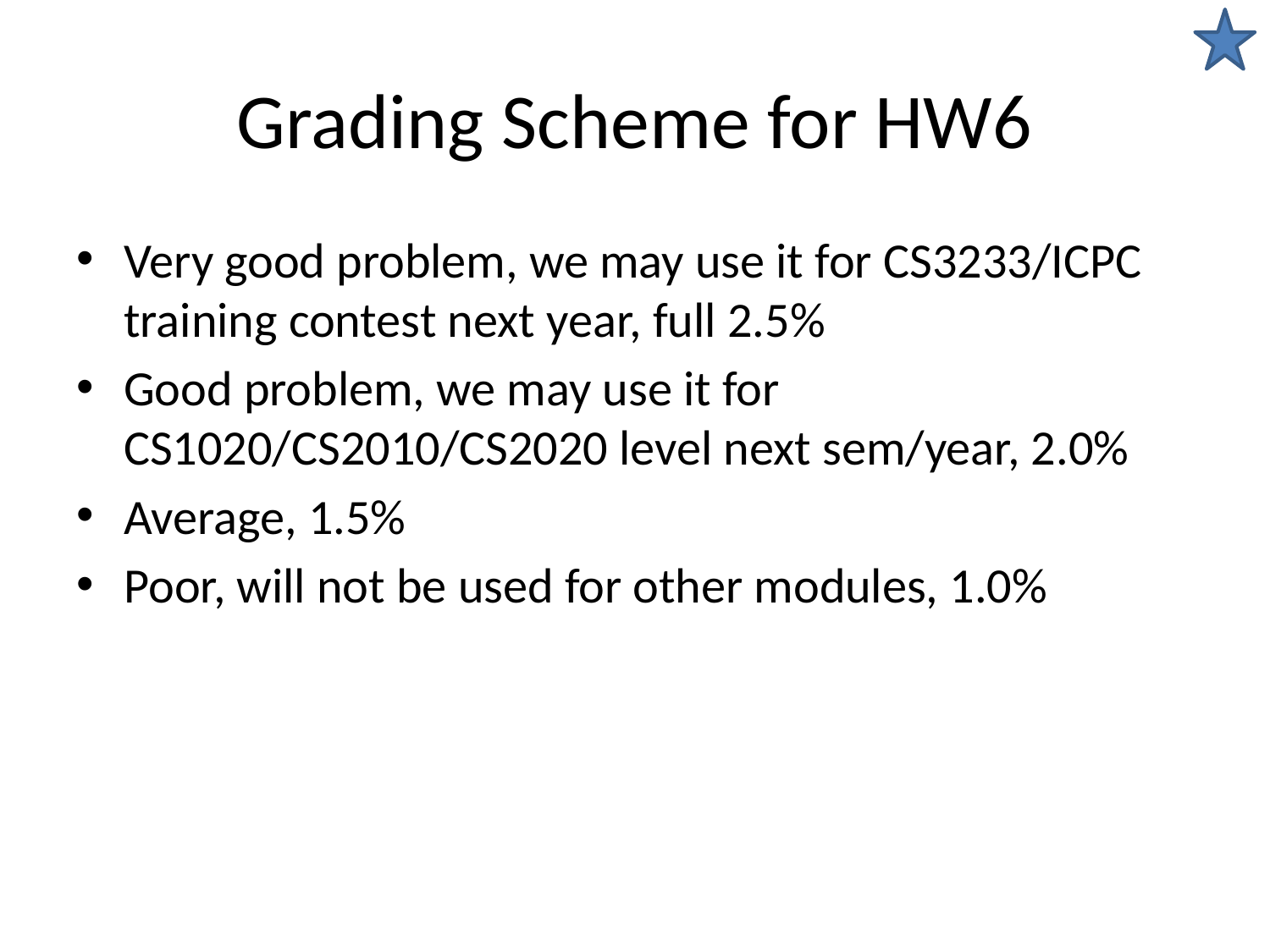

# Grading Scheme for HW6
Very good problem, we may use it for CS3233/ICPC training contest next year, full 2.5%
Good problem, we may use it for CS1020/CS2010/CS2020 level next sem/year, 2.0%
Average, 1.5%
Poor, will not be used for other modules, 1.0%